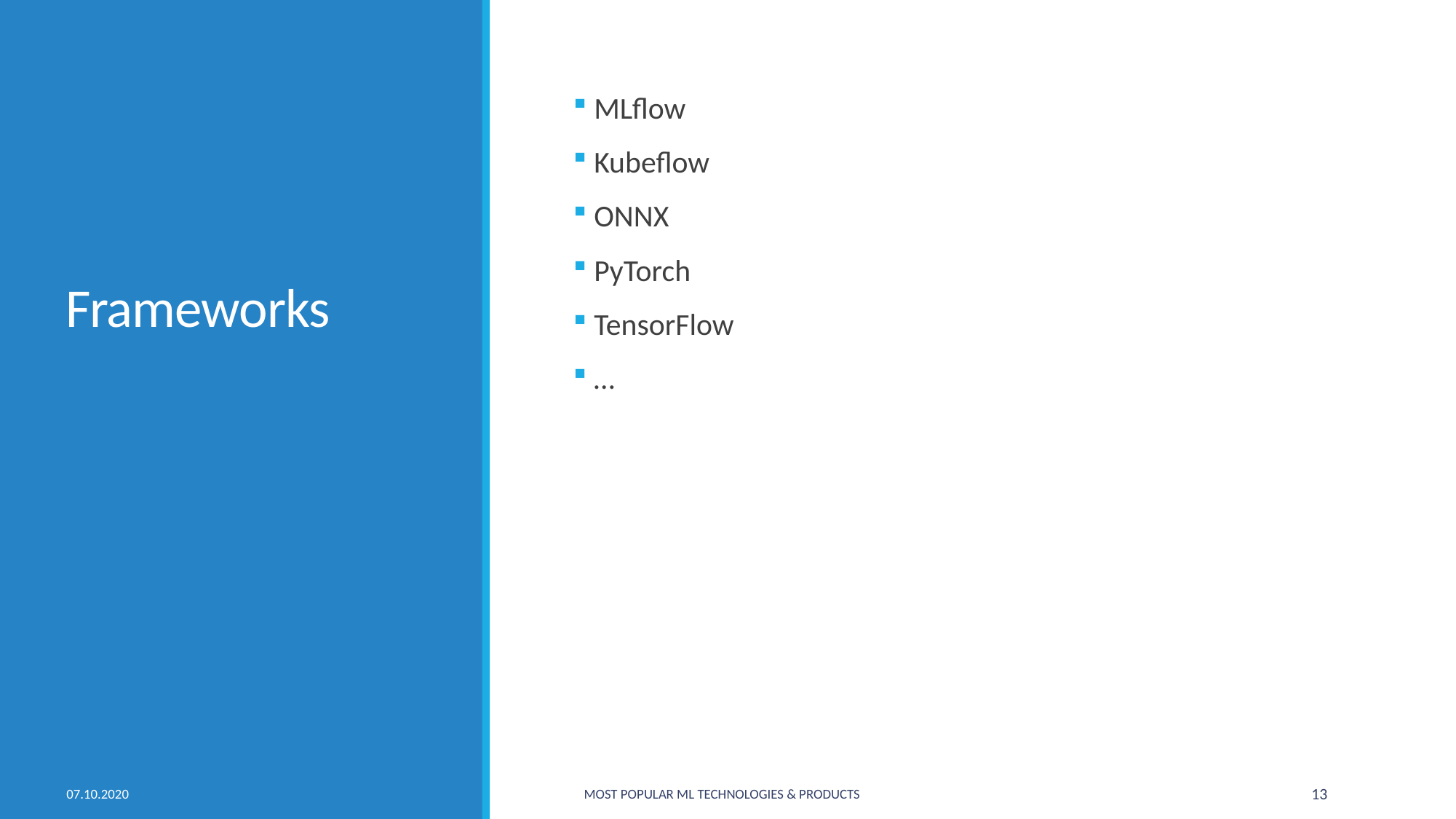

# Frameworks
 MLflow
 Kubeflow
 ONNX
 PyTorch
 TensorFlow
 …

07.10.2020
Most Popular ML Technologies & Products
13